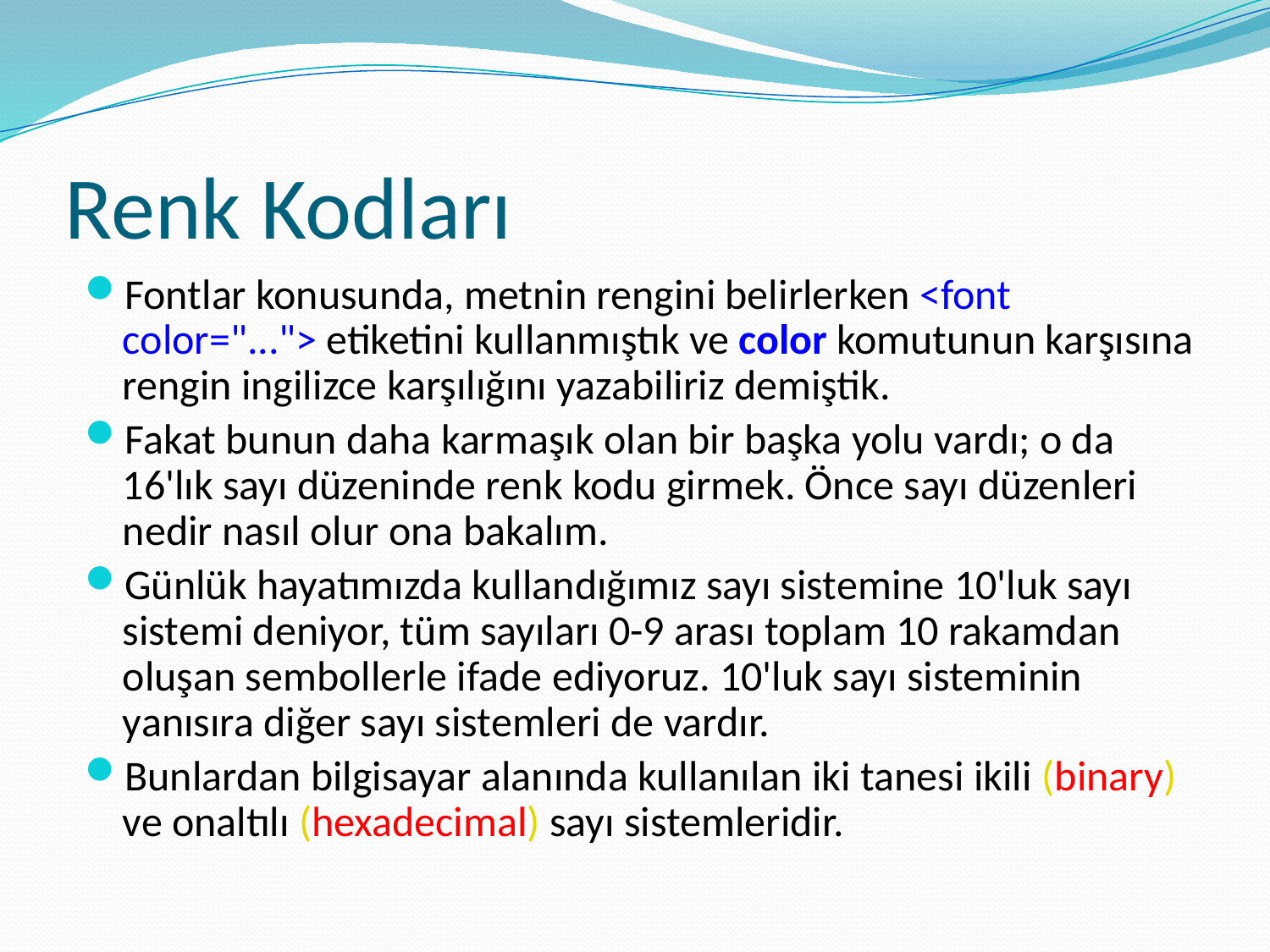

# Renk Kodları
Fontlar konusunda, metnin rengini belirlerken <font color="..."> etiketini kullanmıştık ve color komutunun karşısına rengin ingilizce karşılığını yazabiliriz demiştik.
Fakat bunun daha karmaşık olan bir başka yolu vardı; o da 16'lık sayı düzeninde renk kodu girmek. Önce sayı düzenleri nedir nasıl olur ona bakalım.
Günlük hayatımızda kullandığımız sayı sistemine 10'luk sayı sistemi deniyor, tüm sayıları 0-9 arası toplam 10 rakamdan oluşan sembollerle ifade ediyoruz. 10'luk sayı sisteminin yanısıra diğer sayı sistemleri de vardır.
Bunlardan bilgisayar alanında kullanılan iki tanesi ikili (binary) ve onaltılı (hexadecimal) sayı sistemleridir.